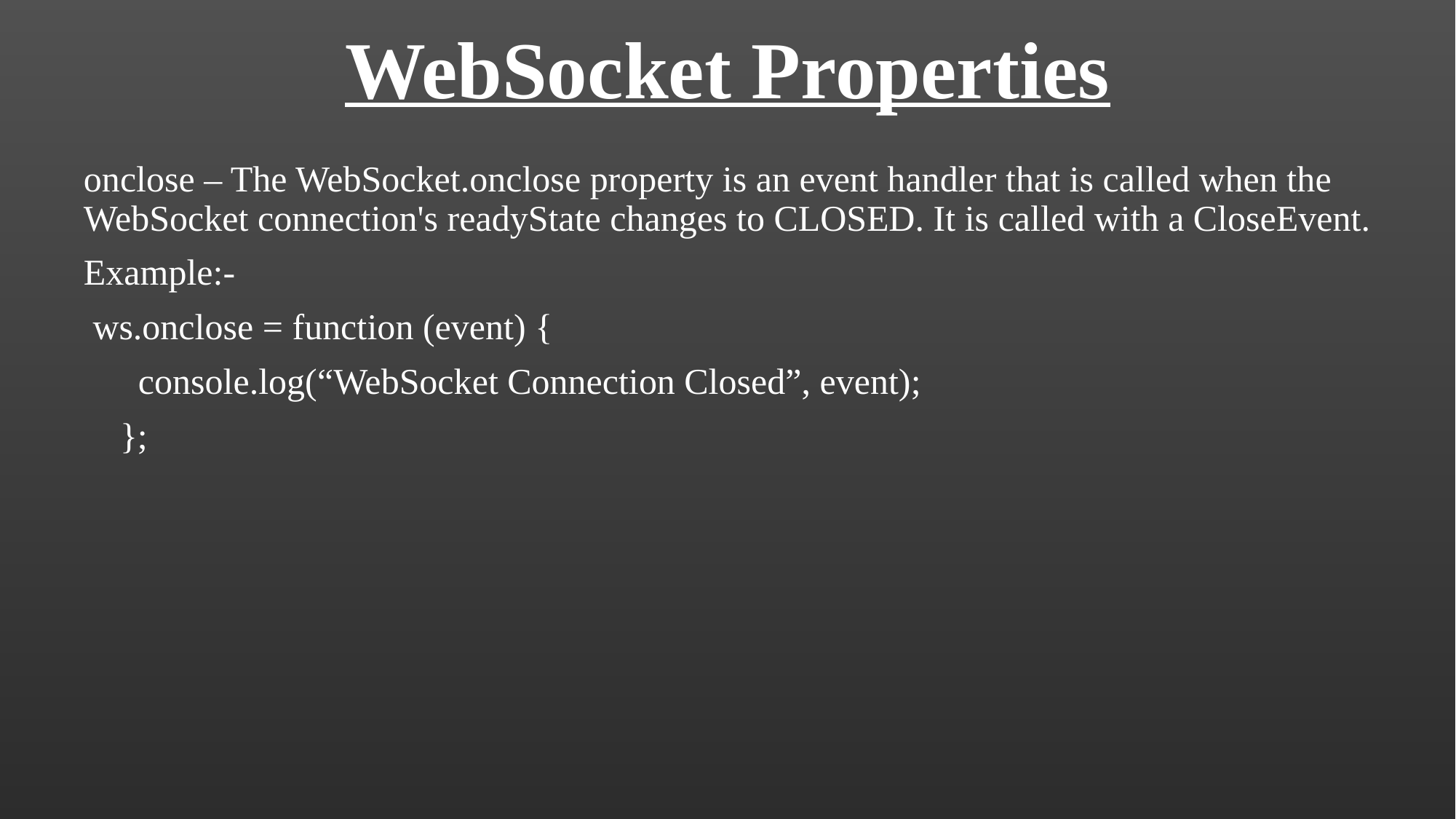

# WebSocket Properties
onclose – The WebSocket.onclose property is an event handler that is called when the WebSocket connection's readyState changes to CLOSED. It is called with a CloseEvent.
Example:-
 ws.onclose = function (event) {
      console.log(“WebSocket Connection Closed”, event);
    };